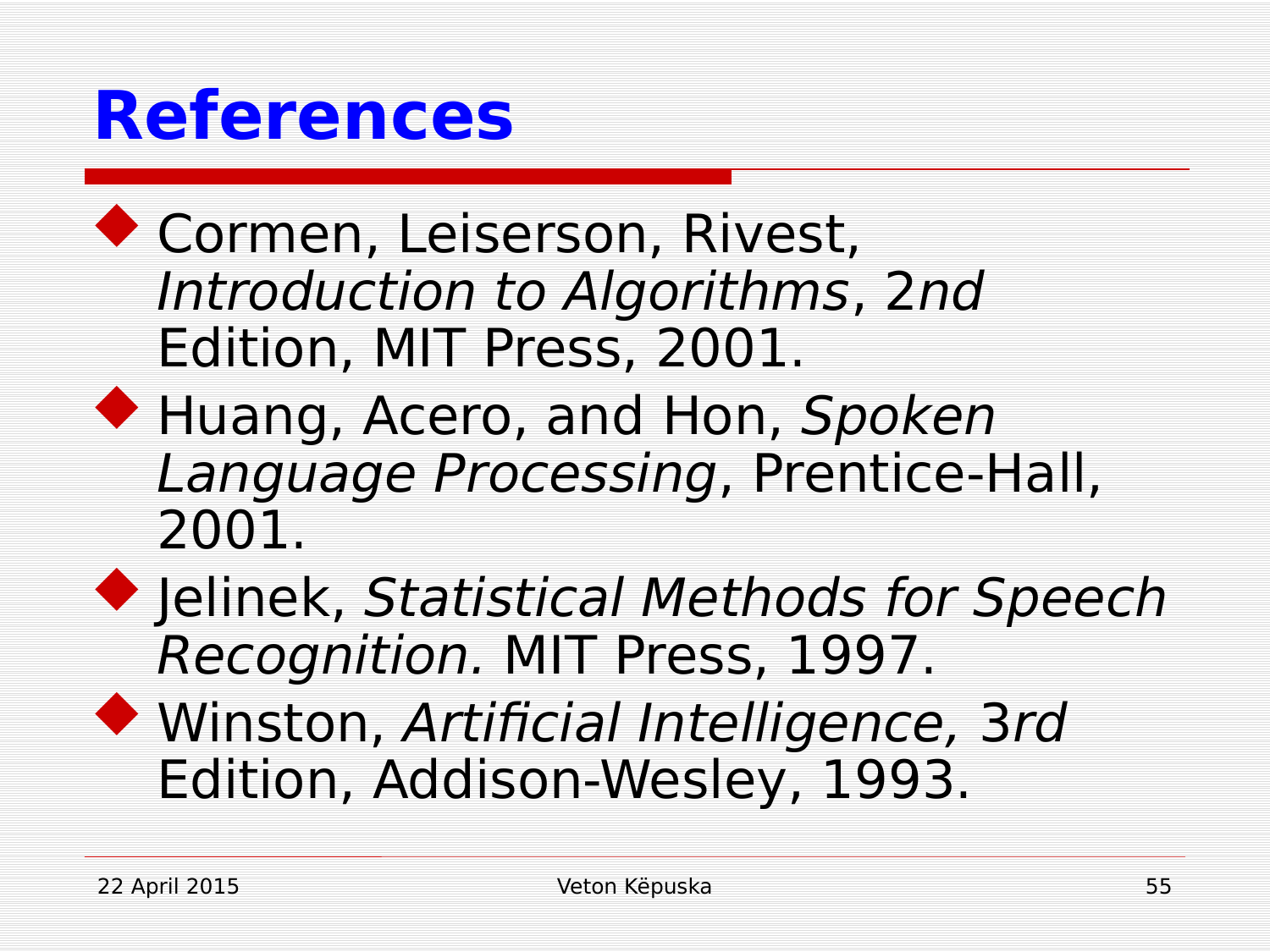

# References
Cormen, Leiserson, Rivest, Introduction to Algorithms, 2nd Edition, MIT Press, 2001.
Huang, Acero, and Hon, Spoken Language Processing, Prentice-Hall, 2001.
Jelinek, Statistical Methods for Speech Recognition. MIT Press, 1997.
Winston, Artificial Intelligence, 3rd Edition, Addison-Wesley, 1993.
22 April 2015
Veton Këpuska
55